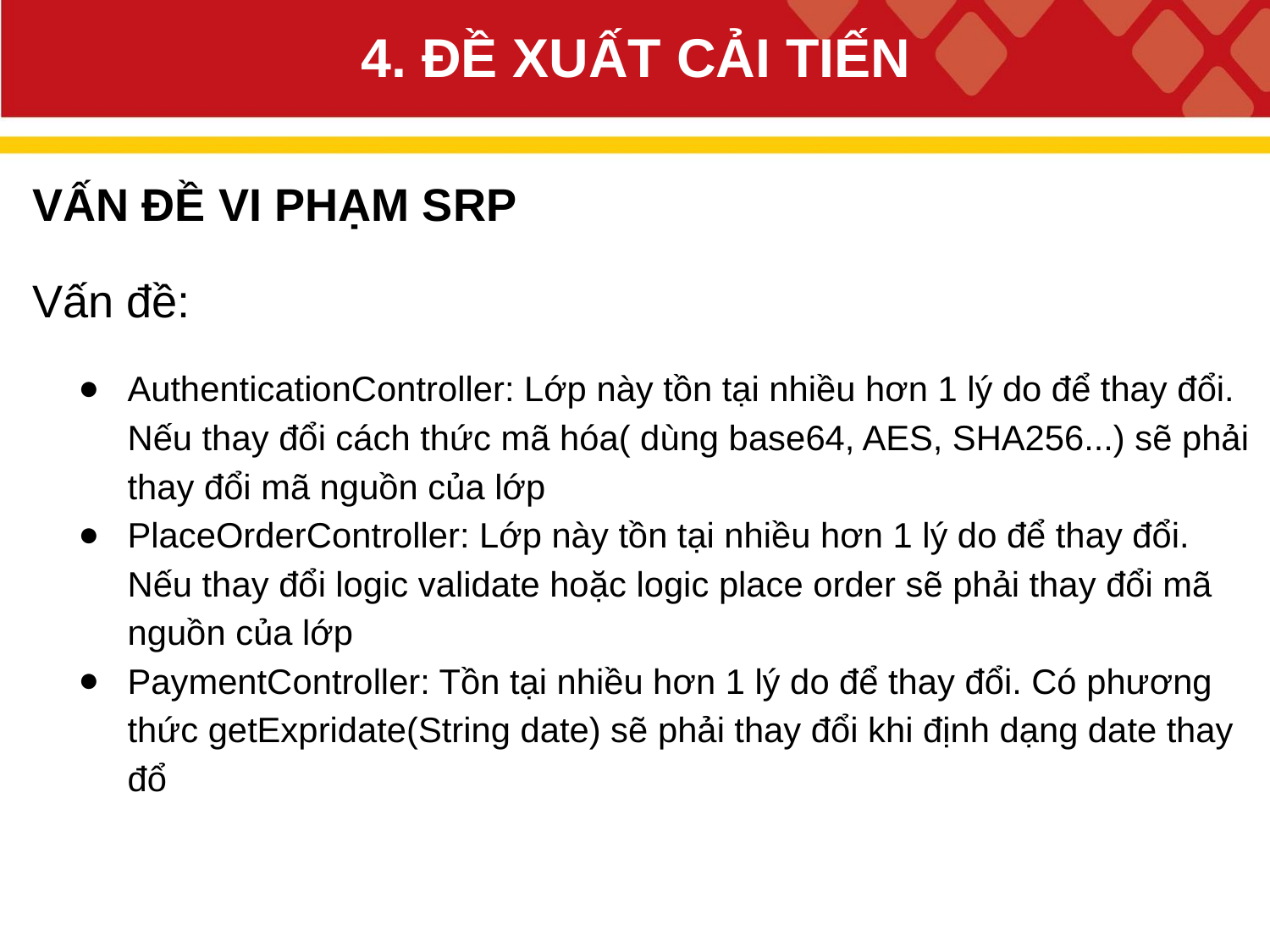

# 4. ĐỀ XUẤT CẢI TIẾN
VẤN ĐỀ VI PHẠM SRP
Vấn đề:
AuthenticationController: Lớp này tồn tại nhiều hơn 1 lý do để thay đổi. Nếu thay đổi cách thức mã hóa( dùng base64, AES, SHA256...) sẽ phải thay đổi mã nguồn của lớp
PlaceOrderController: Lớp này tồn tại nhiều hơn 1 lý do để thay đổi. Nếu thay đổi logic validate hoặc logic place order sẽ phải thay đổi mã nguồn của lớp
PaymentController: Tồn tại nhiều hơn 1 lý do để thay đổi. Có phương thức getExpridate(String date) sẽ phải thay đổi khi định dạng date thay đổ